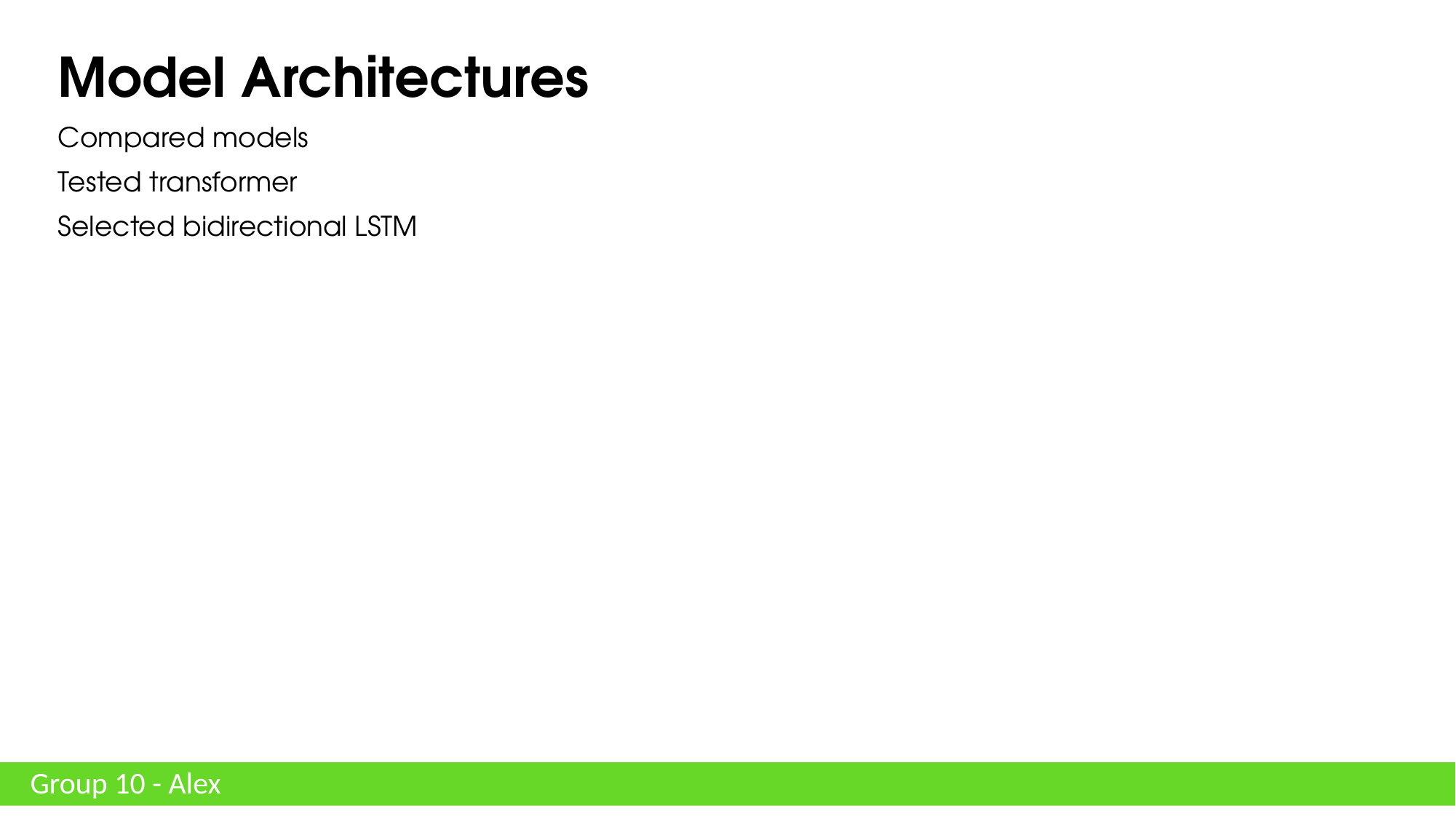

Model Architectures
Compared models
Tested transformer
Selected bidirectional LSTM

Group 10 - Alex